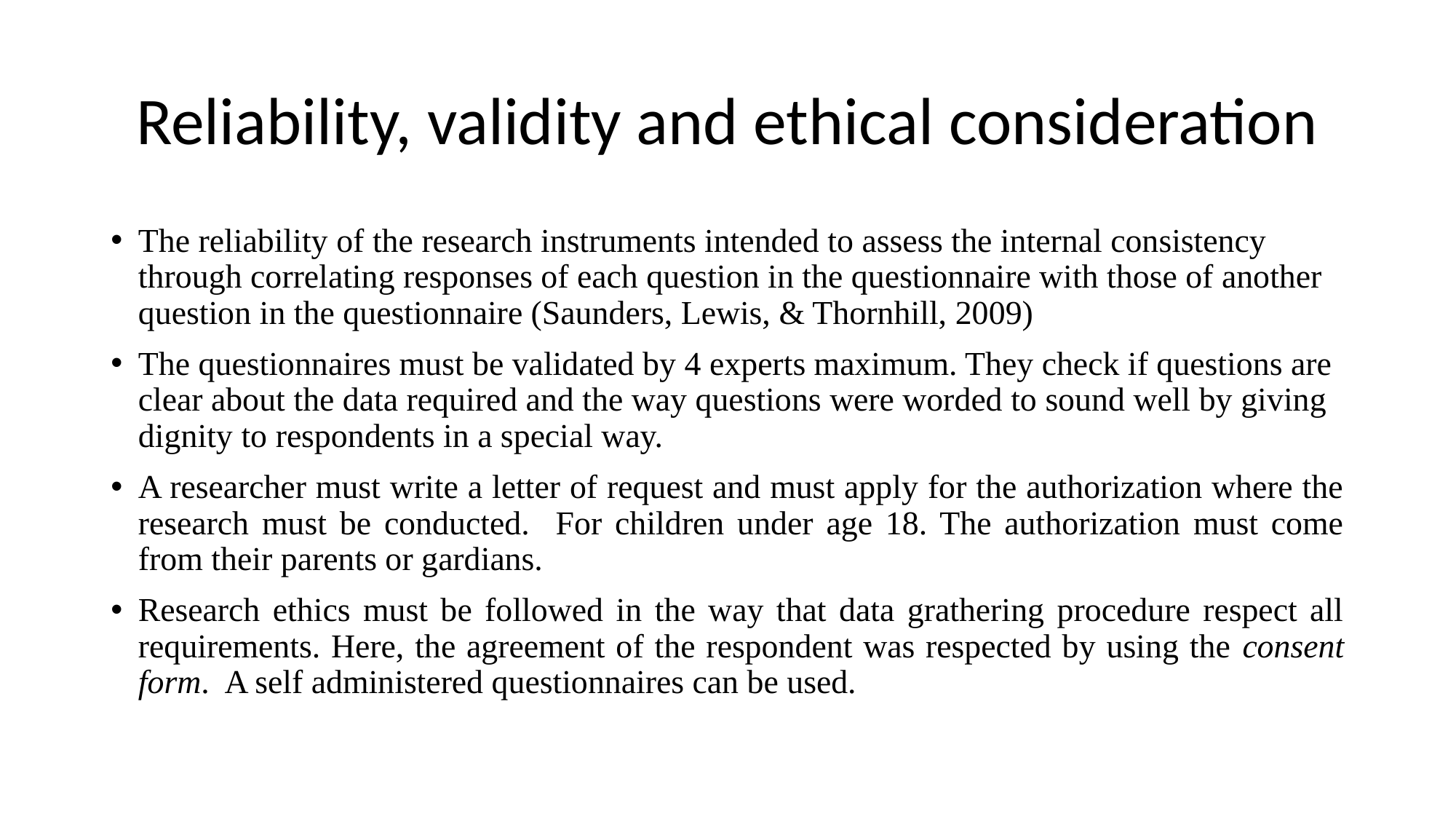

# Reliability, validity and ethical consideration
The reliability of the research instruments intended to assess the internal consistency through correlating responses of each question in the questionnaire with those of another question in the questionnaire (Saunders, Lewis, & Thornhill, 2009)
The questionnaires must be validated by 4 experts maximum. They check if questions are clear about the data required and the way questions were worded to sound well by giving dignity to respondents in a special way.
A researcher must write a letter of request and must apply for the authorization where the research must be conducted.  For children under age 18. The authorization must come from their parents or gardians.
Research ethics must be followed in the way that data grathering procedure respect all requirements. Here, the agreement of the respondent was respected by using the consent form.  A self administered questionnaires can be used.